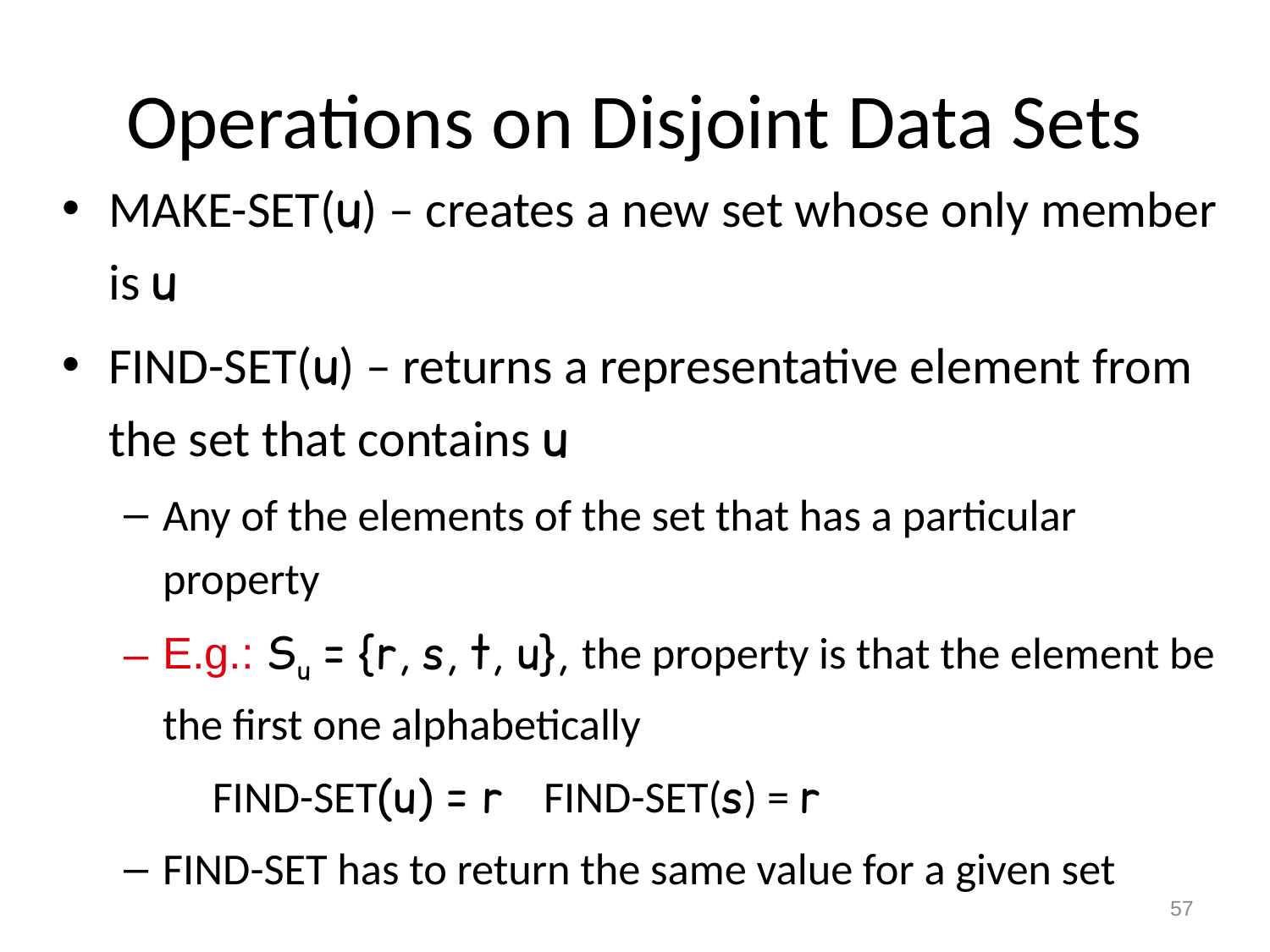

# Operations on Disjoint Data Sets
MAKE-SET(u) – creates a new set whose only member is u
FIND-SET(u) – returns a representative element from the set that contains u
Any of the elements of the set that has a particular property
E.g.: Su = {r, s, t, u}, the property is that the element be the first one alphabetically
		     FIND-SET(u) = r   FIND-SET(s) = r
FIND-SET has to return the same value for a given set
57